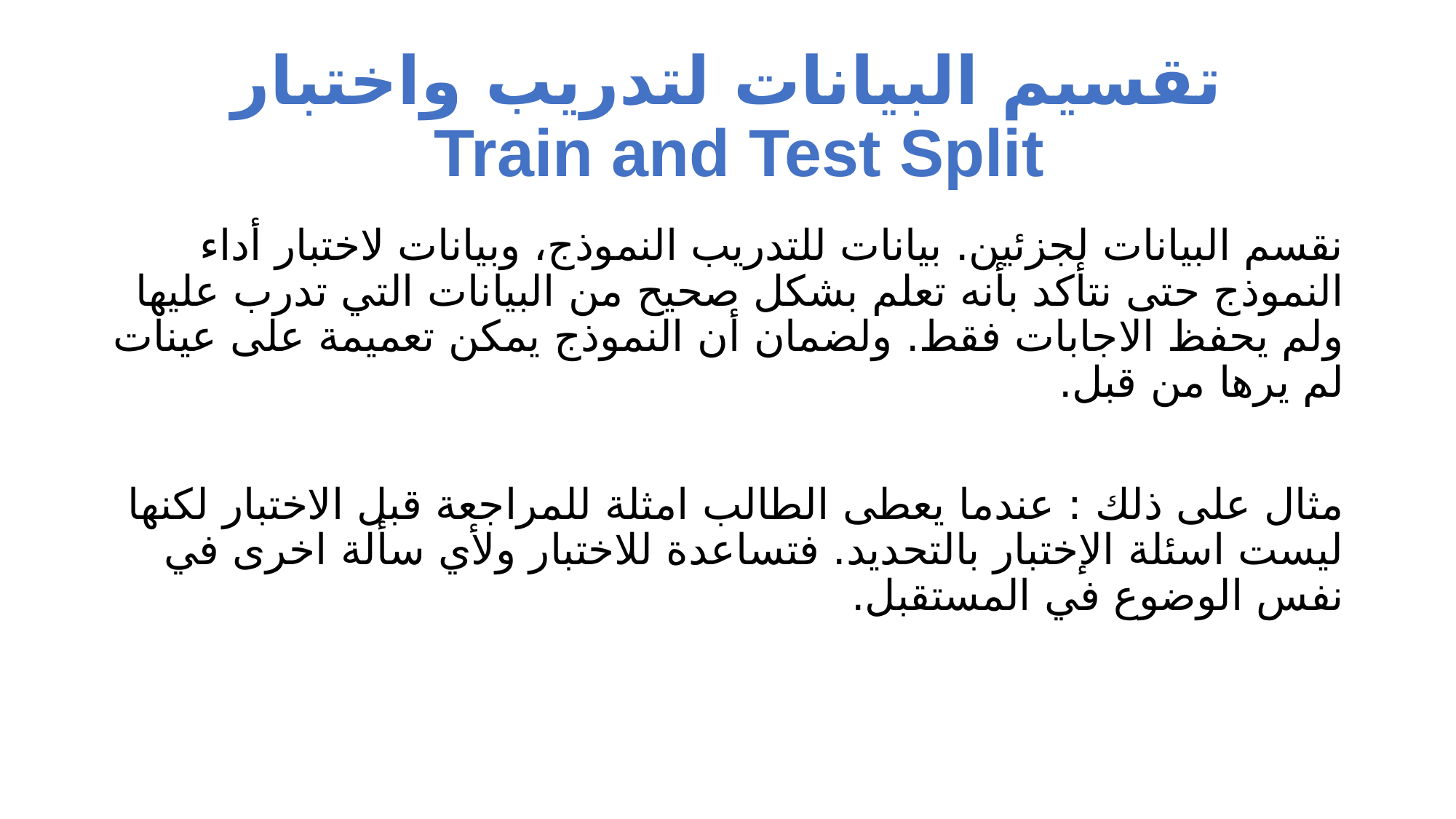

# تقسيم البيانات لتدريب واختبار Train and Test Split
نقسم البيانات لجزئين. بيانات للتدريب النموذج، وبيانات لاختبار أداء النموذج حتى نتأكد بأنه تعلم بشكل صحيح من البيانات التي تدرب عليها ولم يحفظ الاجابات فقط. ولضمان أن النموذج يمكن تعميمة على عينات لم يرها من قبل.

مثال على ذلك : عندما يعطى الطالب امثلة للمراجعة قبل الاختبار لكنها ليست اسئلة الإختبار بالتحديد. فتساعدة للاختبار ولأي سألة اخرى في نفس الوضوع في المستقبل.